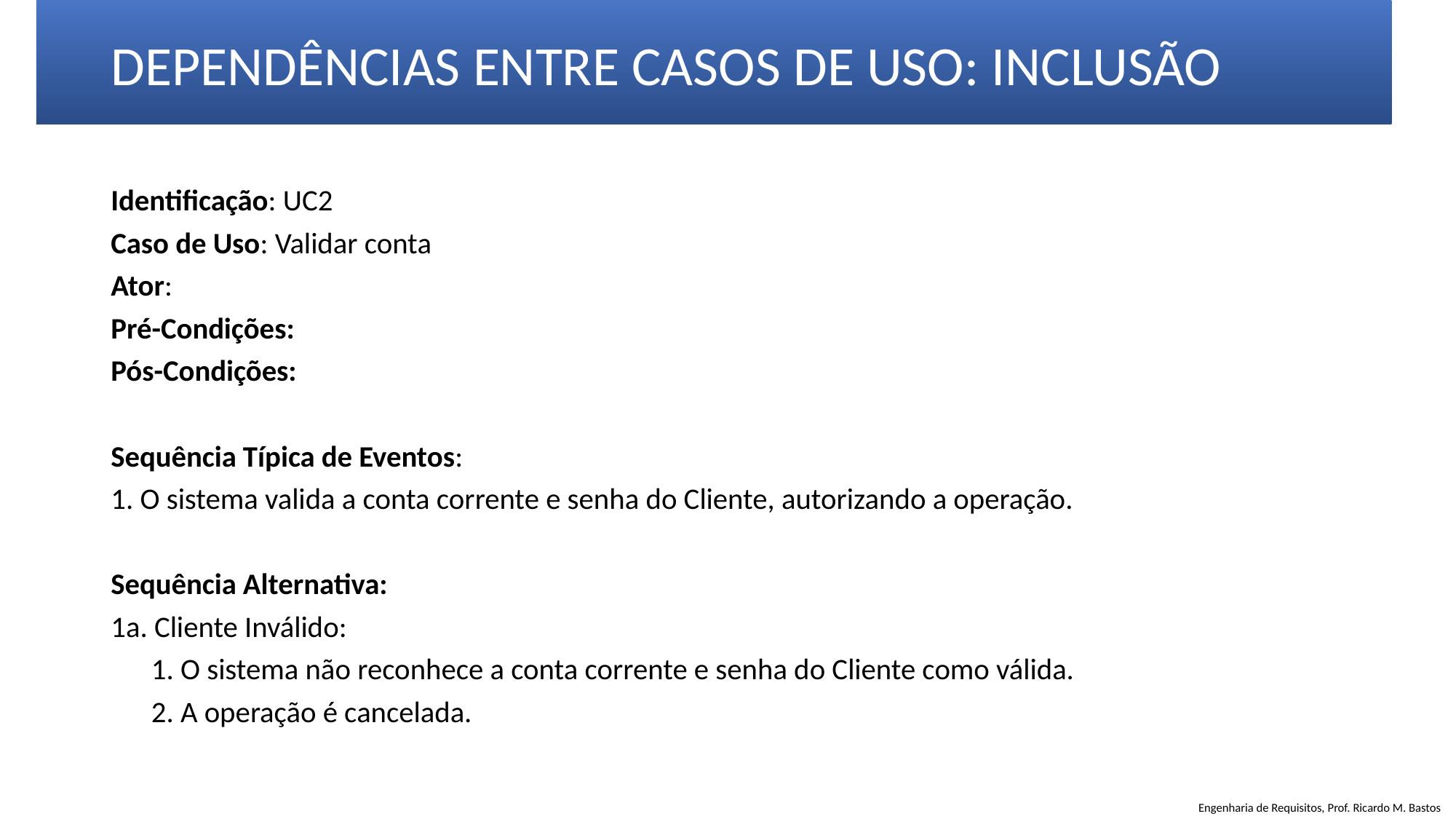

# DEPENDÊNCIAS ENTRE CASOS DE USO: INCLUSÃO
Identificação: UC2
Caso de Uso: Validar conta
Ator:
Pré-Condições:
Pós-Condições:

Sequência Típica de Eventos:
1. O sistema valida a conta corrente e senha do Cliente, autorizando a operação.

Sequência Alternativa:
1a. Cliente Inválido:
      1. O sistema não reconhece a conta corrente e senha do Cliente como válida.
      2. A operação é cancelada.